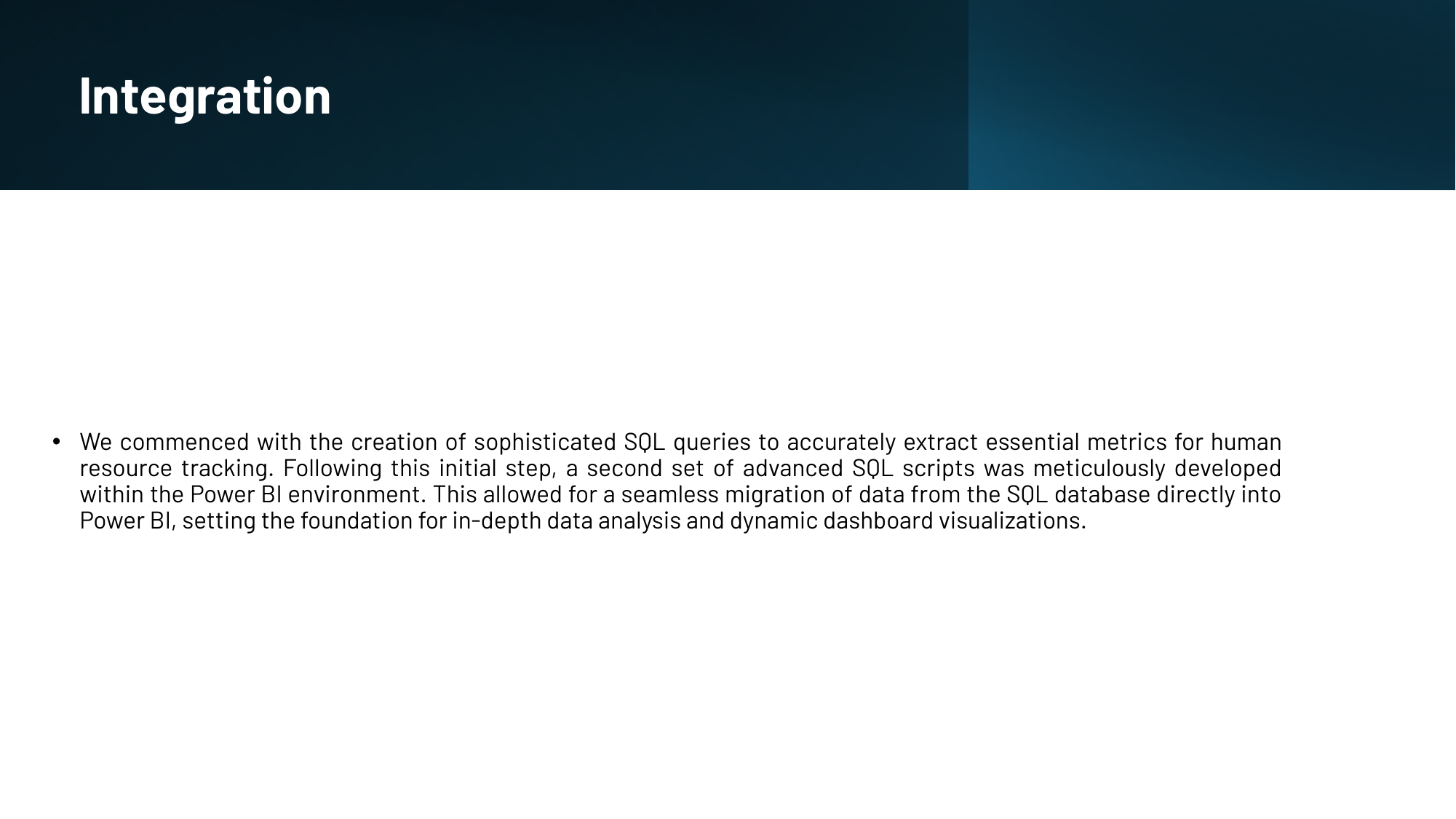

# Integration
We commenced with the creation of sophisticated SQL queries to accurately extract essential metrics for human resource tracking. Following this initial step, a second set of advanced SQL scripts was meticulously developed within the Power BI environment. This allowed for a seamless migration of data from the SQL database directly into Power BI, setting the foundation for in-depth data analysis and dynamic dashboard visualizations.